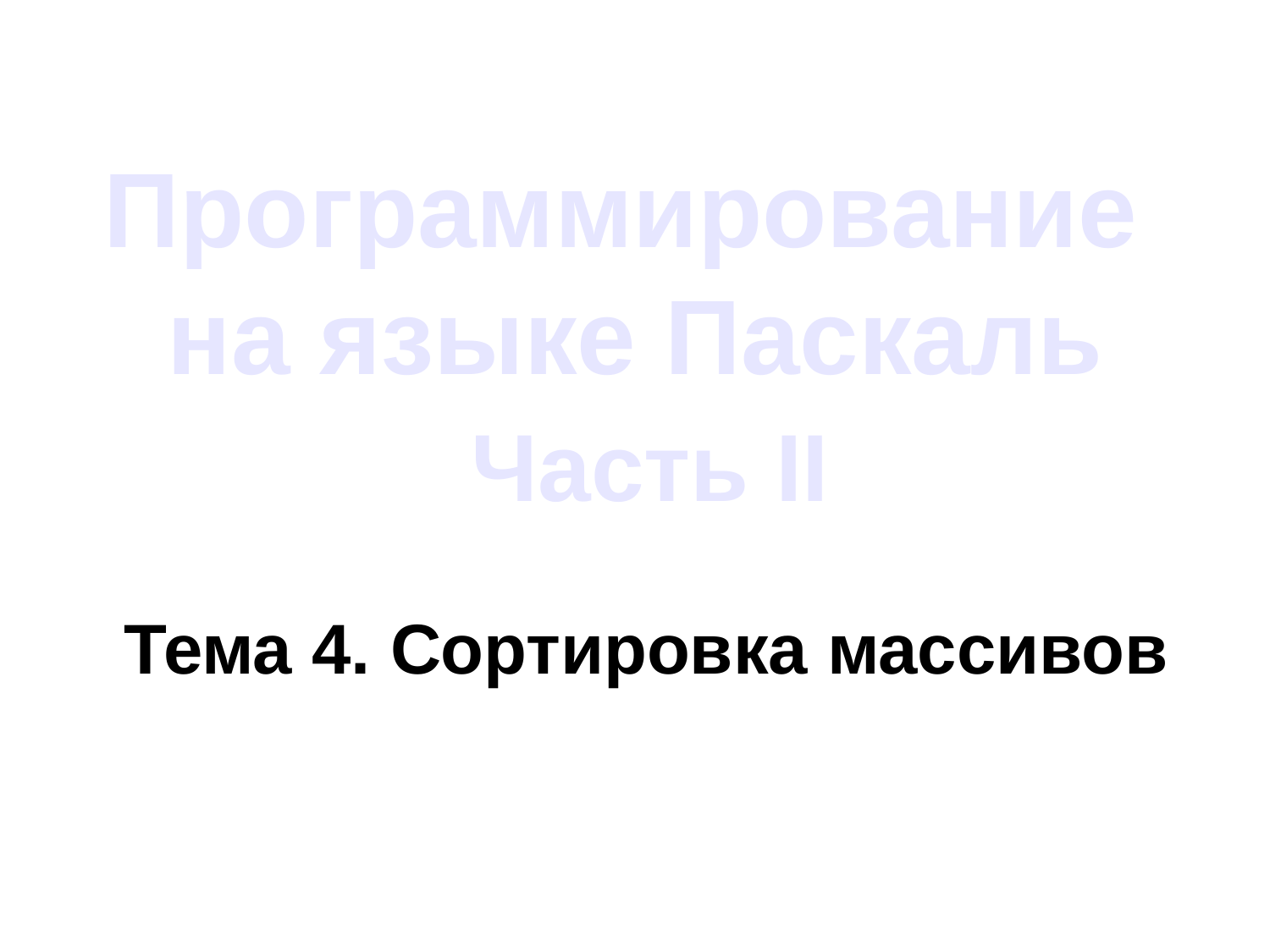

# Программирование на языке Паскаль Часть II
Тема 4. Сортировка массивов